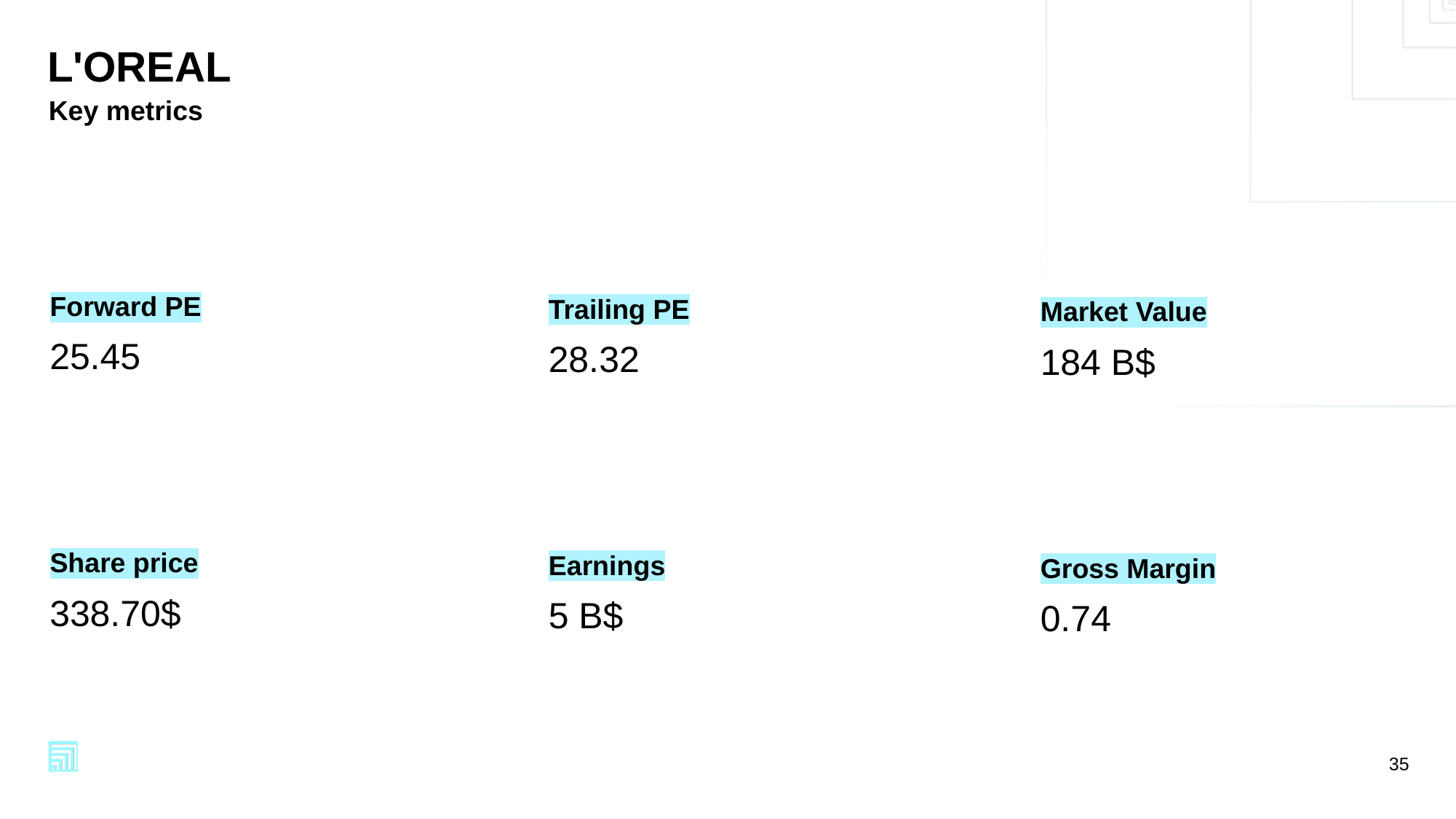

L'OREAL
Key metrics
Forward PE
Trailing PE

Market Value

25.45
28.32
184 B$

Share price

Earnings

Gross Margin

338.70$

5 B$

0.74